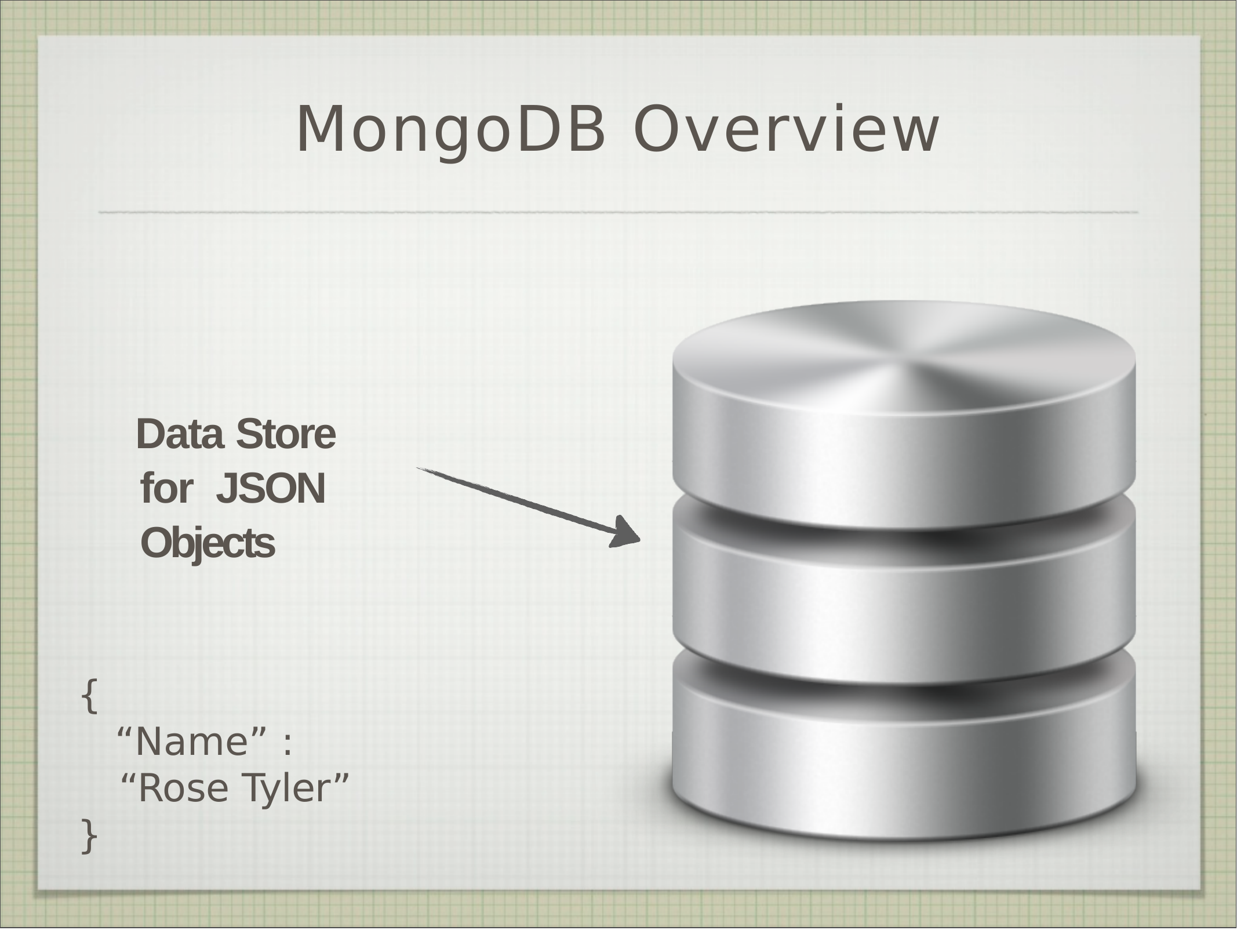

# MongoDB Overview

Data Store for  JSON Objects

{
“Name” : “Rose Tyler”
}